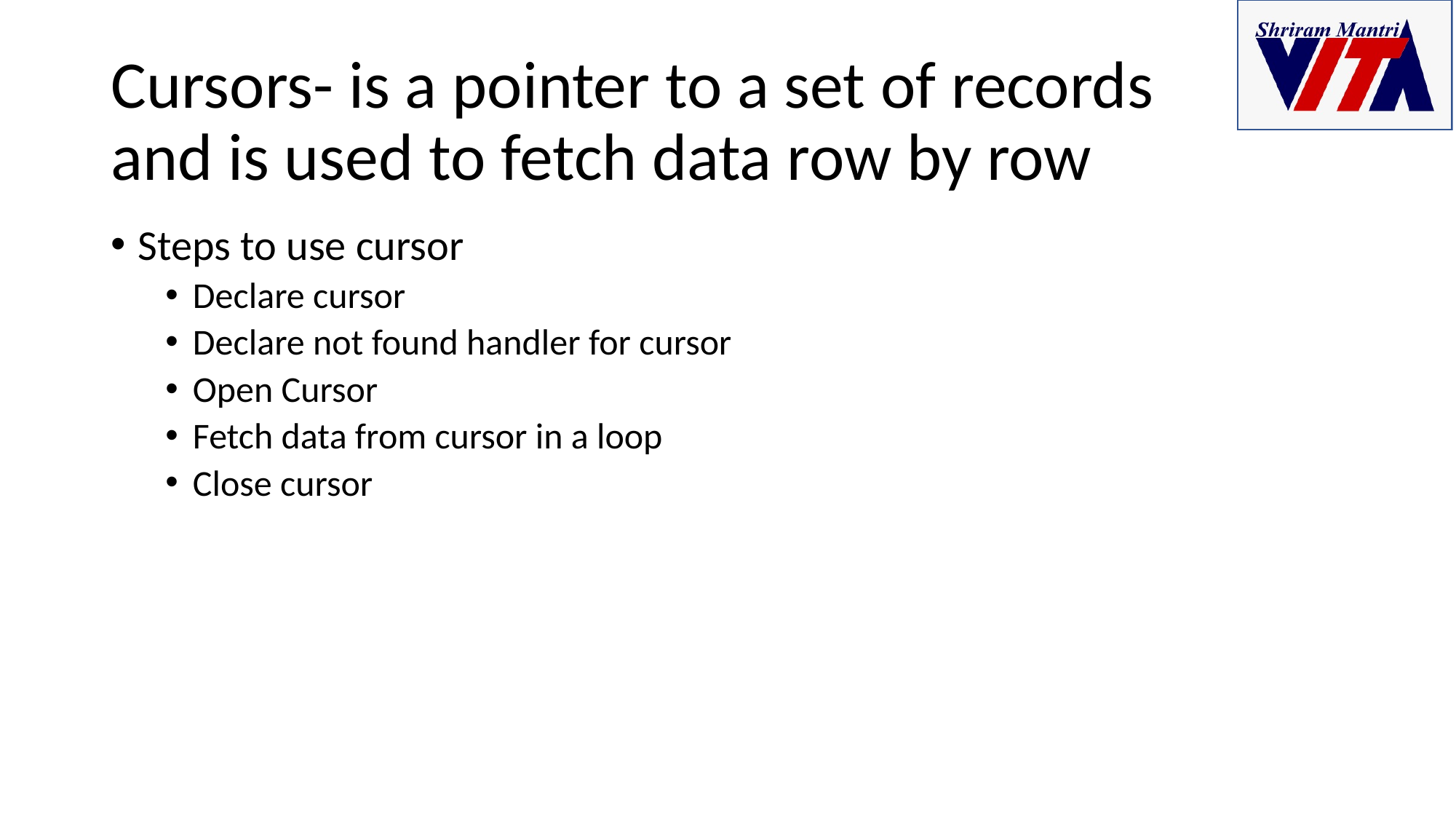

# Cursors- is a pointer to a set of records and is used to fetch data row by row
Steps to use cursor
Declare cursor
Declare not found handler for cursor
Open Cursor
Fetch data from cursor in a loop
Close cursor